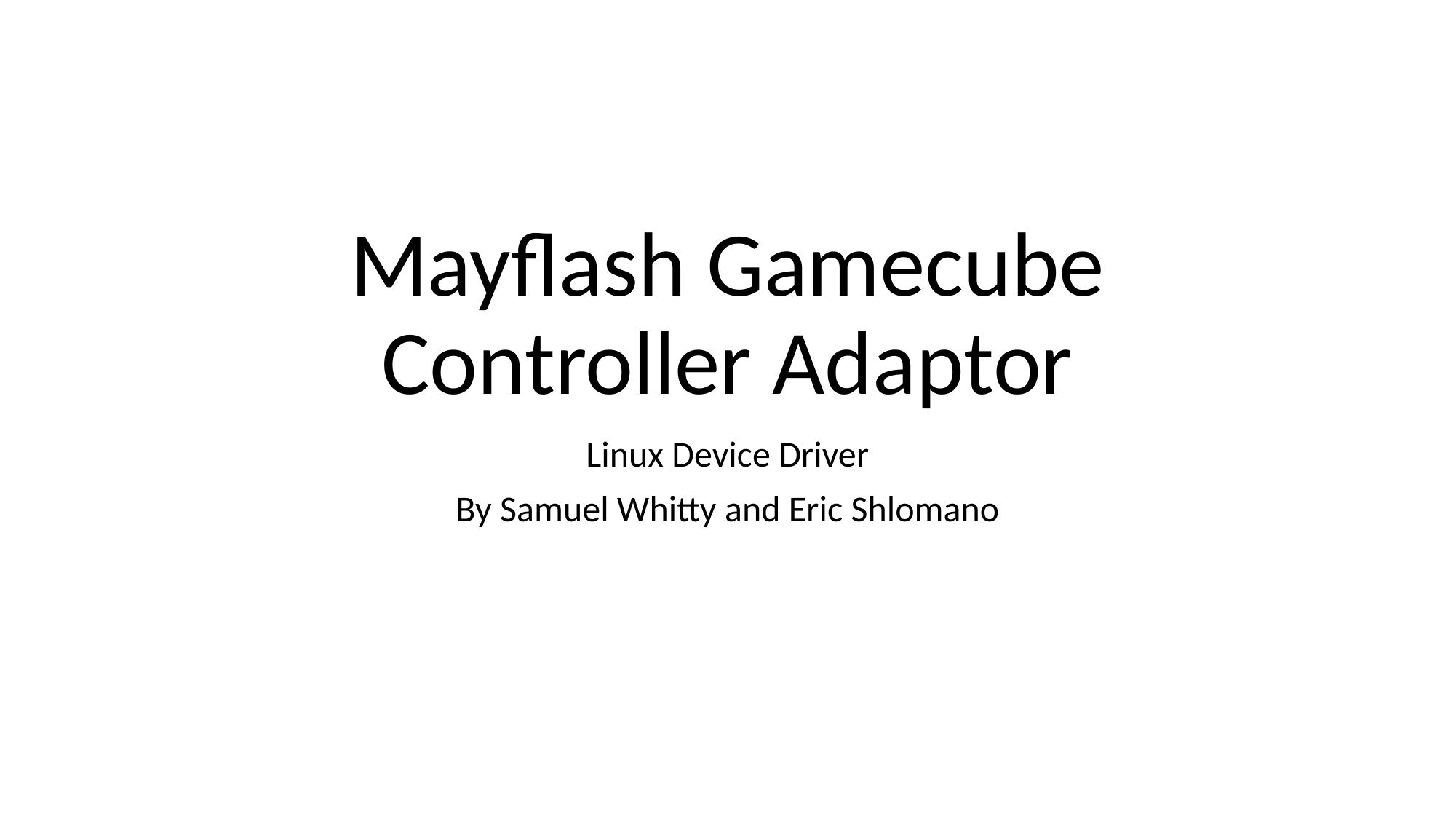

# Mayflash Gamecube Controller Adaptor
Linux Device Driver
By Samuel Whitty and Eric Shlomano